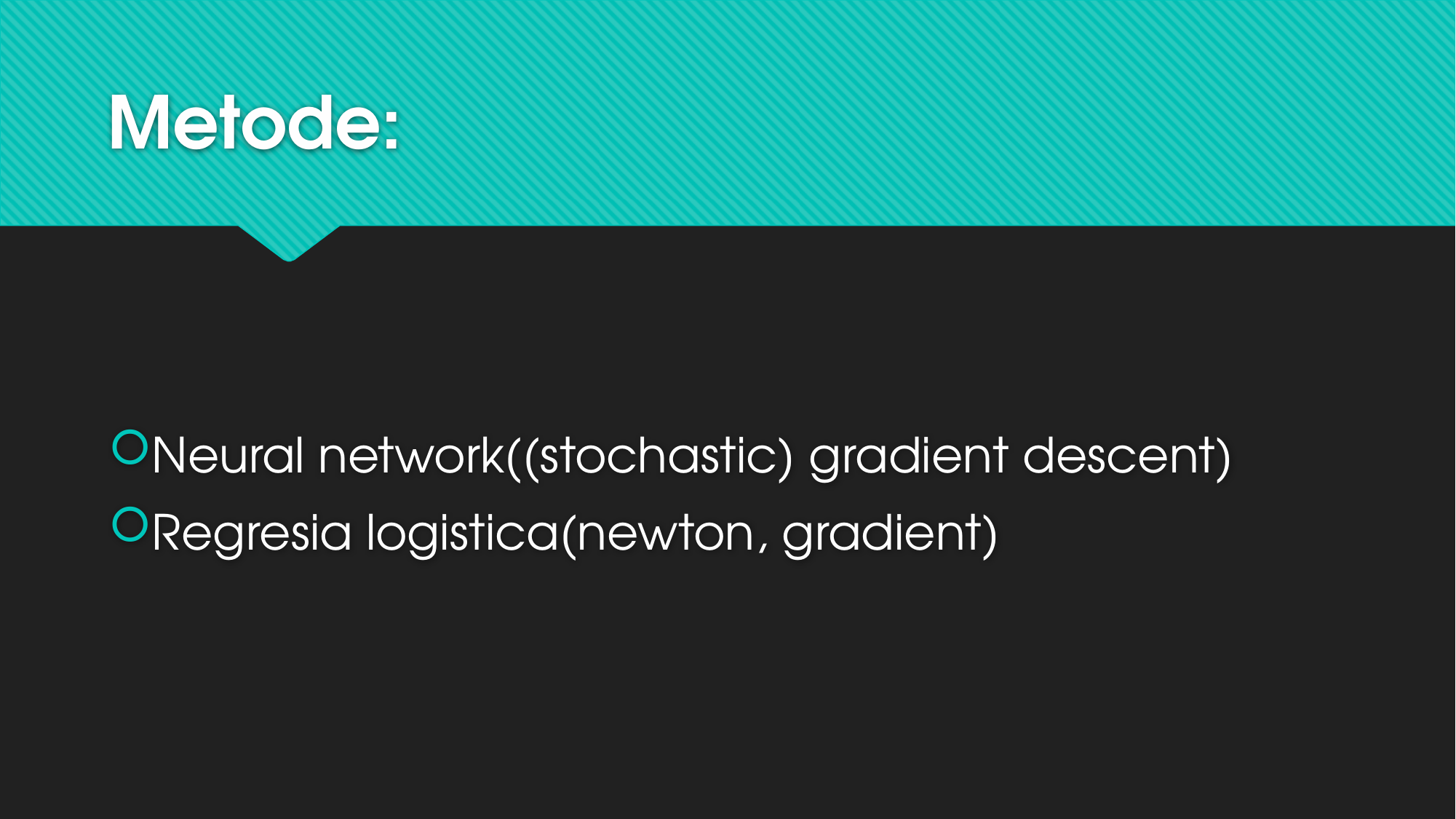

# Metode:
Neural network((stochastic) gradient descent)
Regresia logistica(newton, gradient)